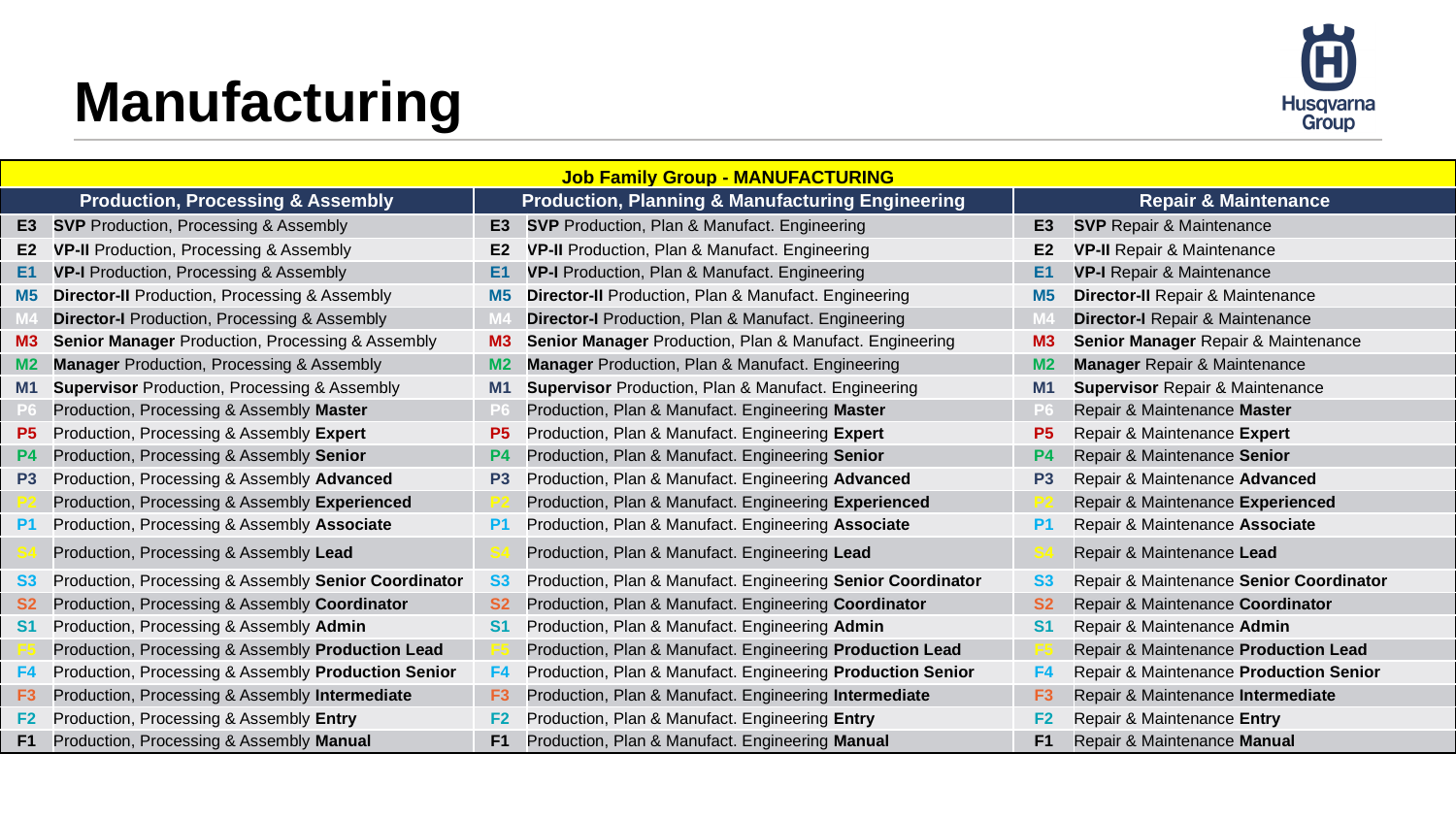

# Manufacturing
| Job Family Group - MANUFACTURING |  |  |  |  |  |
| --- | --- | --- | --- | --- | --- |
| Production, Processing & Assembly |  | Production, Planning & Manufacturing Engineering |  | Repair & Maintenance |  |
| E3 | SVP Production, Processing & Assembly | E3 | SVP Production, Plan & Manufact. Engineering | E3 | SVP Repair & Maintenance |
| E2 | VP-II Production, Processing & Assembly | E2 | VP-II Production, Plan & Manufact. Engineering | E2 | VP-II Repair & Maintenance |
| E1 | VP-I Production, Processing & Assembly | E1 | VP-I Production, Plan & Manufact. Engineering | E1 | VP-I Repair & Maintenance |
| M5 | Director-II Production, Processing & Assembly | M5 | Director-II Production, Plan & Manufact. Engineering | M5 | Director-II Repair & Maintenance |
| M4 | Director-I Production, Processing & Assembly | M4 | Director-I Production, Plan & Manufact. Engineering | M4 | Director-I Repair & Maintenance |
| M3 | Senior Manager Production, Processing & Assembly | M3 | Senior Manager Production, Plan & Manufact. Engineering | M3 | Senior Manager Repair & Maintenance |
| M2 | Manager Production, Processing & Assembly | M2 | Manager Production, Plan & Manufact. Engineering | M2 | Manager Repair & Maintenance |
| M1 | Supervisor Production, Processing & Assembly | M1 | Supervisor Production, Plan & Manufact. Engineering | M1 | Supervisor Repair & Maintenance |
| P6 | Production, Processing & Assembly Master | P6 | Production, Plan & Manufact. Engineering Master | P6 | Repair & Maintenance Master |
| P5 | Production, Processing & Assembly Expert | P5 | Production, Plan & Manufact. Engineering Expert | P5 | Repair & Maintenance Expert |
| P4 | Production, Processing & Assembly Senior | P4 | Production, Plan & Manufact. Engineering Senior | P4 | Repair & Maintenance Senior |
| P3 | Production, Processing & Assembly Advanced | P3 | Production, Plan & Manufact. Engineering Advanced | P3 | Repair & Maintenance Advanced |
| P2 | Production, Processing & Assembly Experienced | P2 | Production, Plan & Manufact. Engineering Experienced | P2 | Repair & Maintenance Experienced |
| P1 | Production, Processing & Assembly Associate | P1 | Production, Plan & Manufact. Engineering Associate | P1 | Repair & Maintenance Associate |
| S4 | Production, Processing & Assembly Lead | S4 | Production, Plan & Manufact. Engineering Lead | S4 | Repair & Maintenance Lead |
| S3 | Production, Processing & Assembly Senior Coordinator | S3 | Production, Plan & Manufact. Engineering Senior Coordinator | S3 | Repair & Maintenance Senior Coordinator |
| S2 | Production, Processing & Assembly Coordinator | S2 | Production, Plan & Manufact. Engineering Coordinator | S2 | Repair & Maintenance Coordinator |
| S1 | Production, Processing & Assembly Admin | S1 | Production, Plan & Manufact. Engineering Admin | S1 | Repair & Maintenance Admin |
| F5 | Production, Processing & Assembly Production Lead | F5 | Production, Plan & Manufact. Engineering Production Lead | F5 | Repair & Maintenance Production Lead |
| F4 | Production, Processing & Assembly Production Senior | F4 | Production, Plan & Manufact. Engineering Production Senior | F4 | Repair & Maintenance Production Senior |
| F3 | Production, Processing & Assembly Intermediate | F3 | Production, Plan & Manufact. Engineering Intermediate | F3 | Repair & Maintenance Intermediate |
| F2 | Production, Processing & Assembly Entry | F2 | Production, Plan & Manufact. Engineering Entry | F2 | Repair & Maintenance Entry |
| F1 | Production, Processing & Assembly Manual | F1 | Production, Plan & Manufact. Engineering Manual | F1 | Repair & Maintenance Manual |